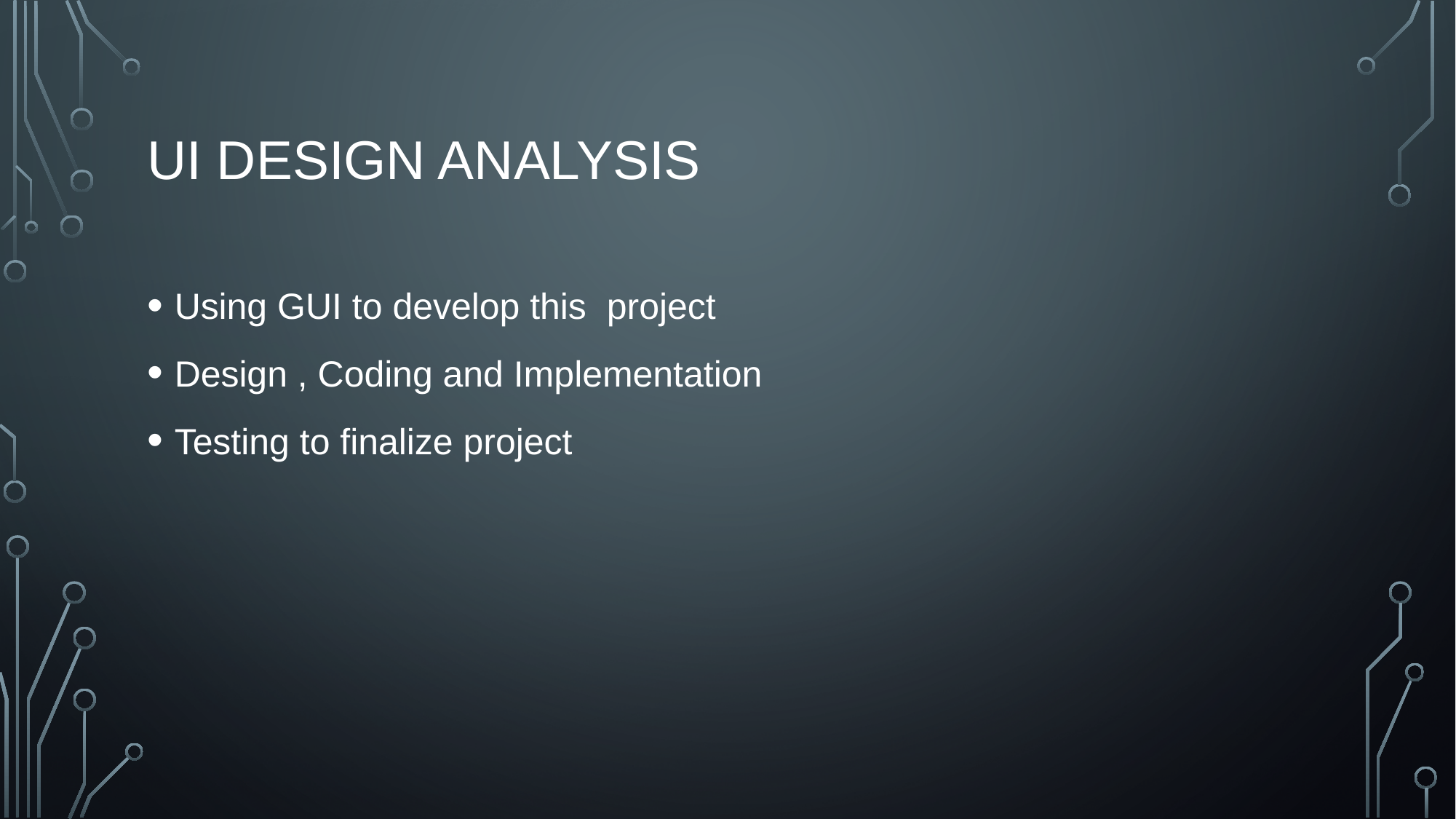

# UI Design analysis
Using GUI to develop this  project
Design , Coding and Implementation
Testing to finalize project